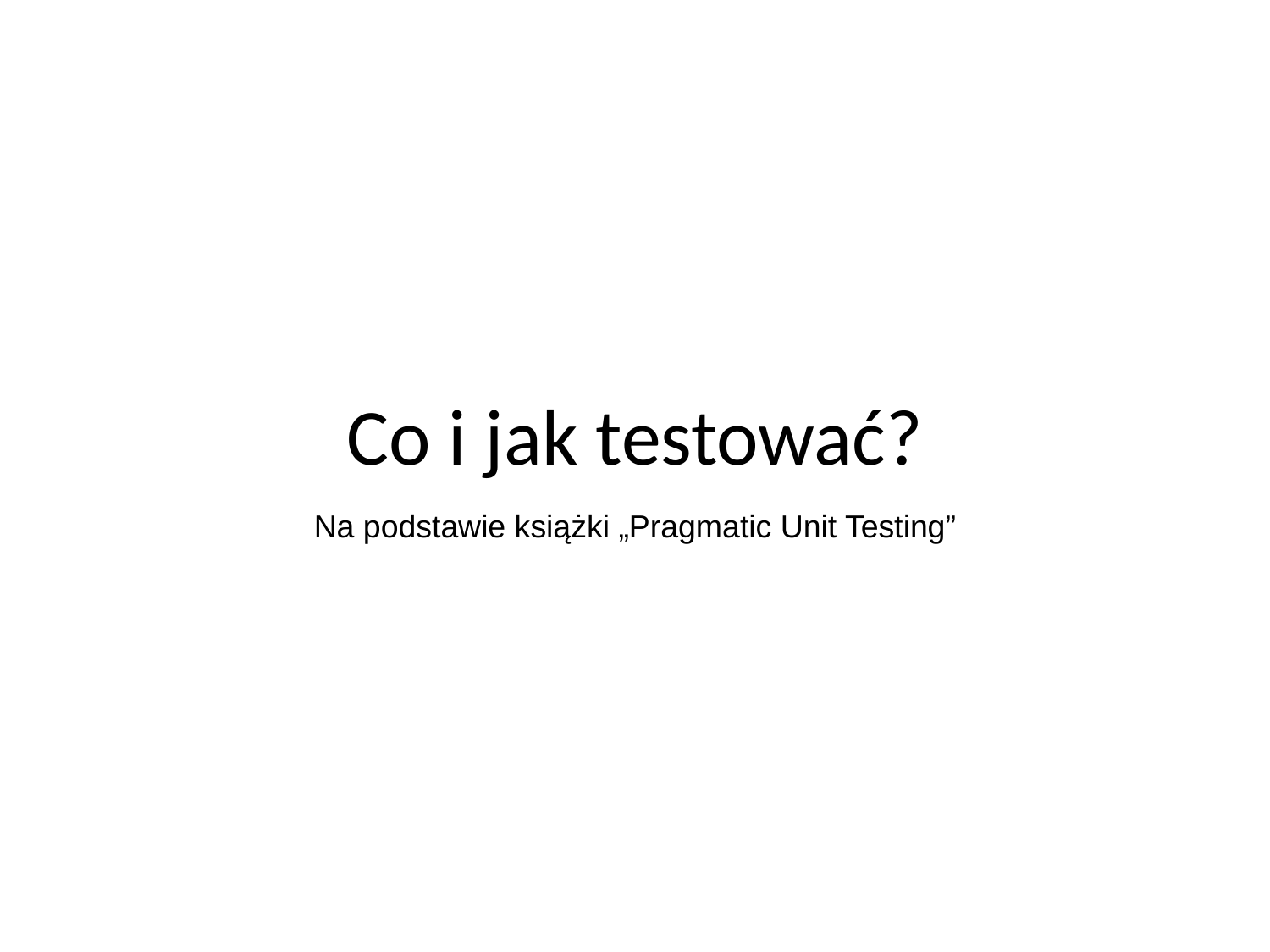

# Co i jak testować?
Na podstawie książki „Pragmatic Unit Testing”